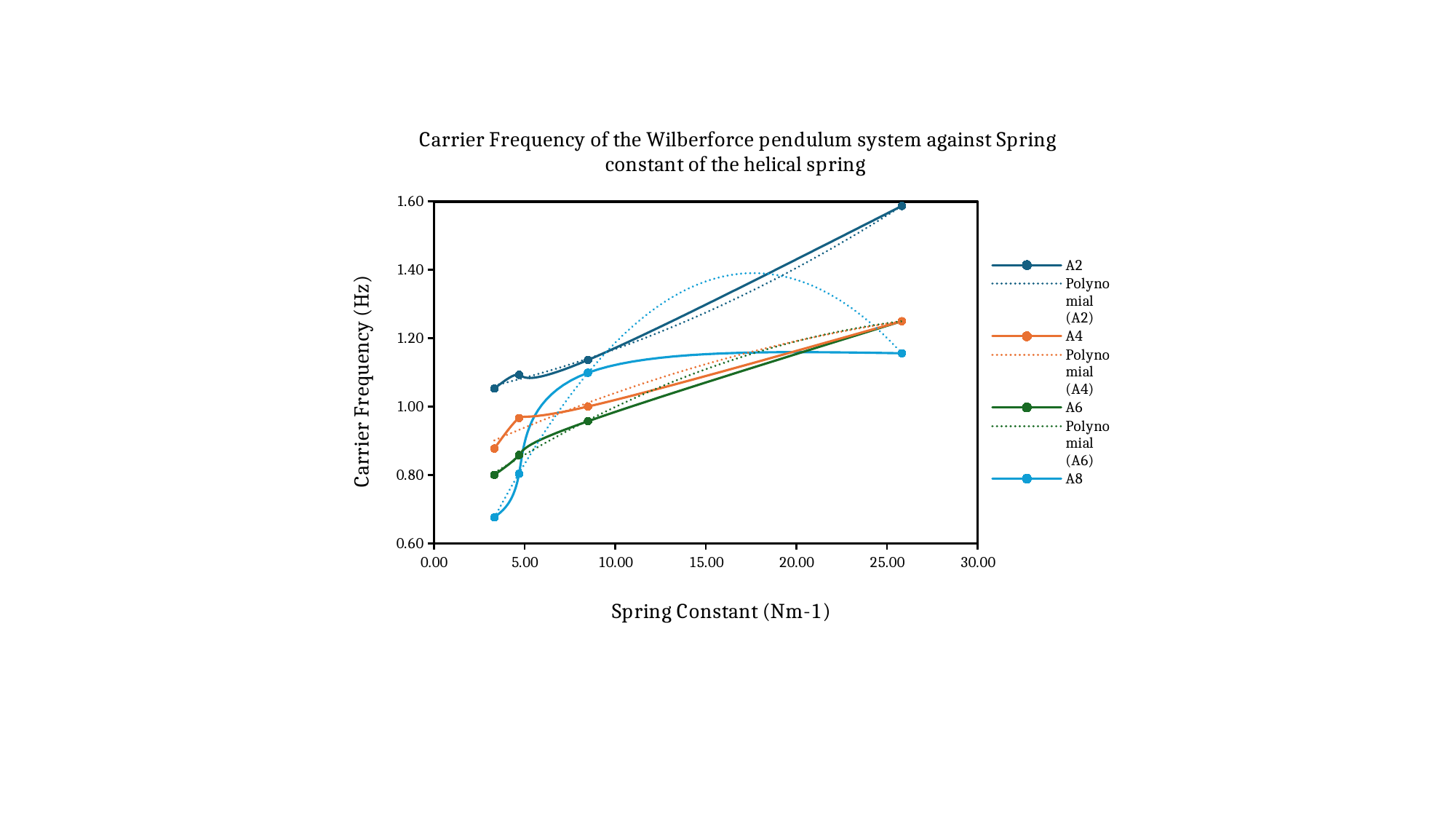

### Chart:  Carrier Frequency of the Wilberforce pendulum system against Spring constant of the helical spring

| Category |  |  |  |  |
|---|---|---|---|---|